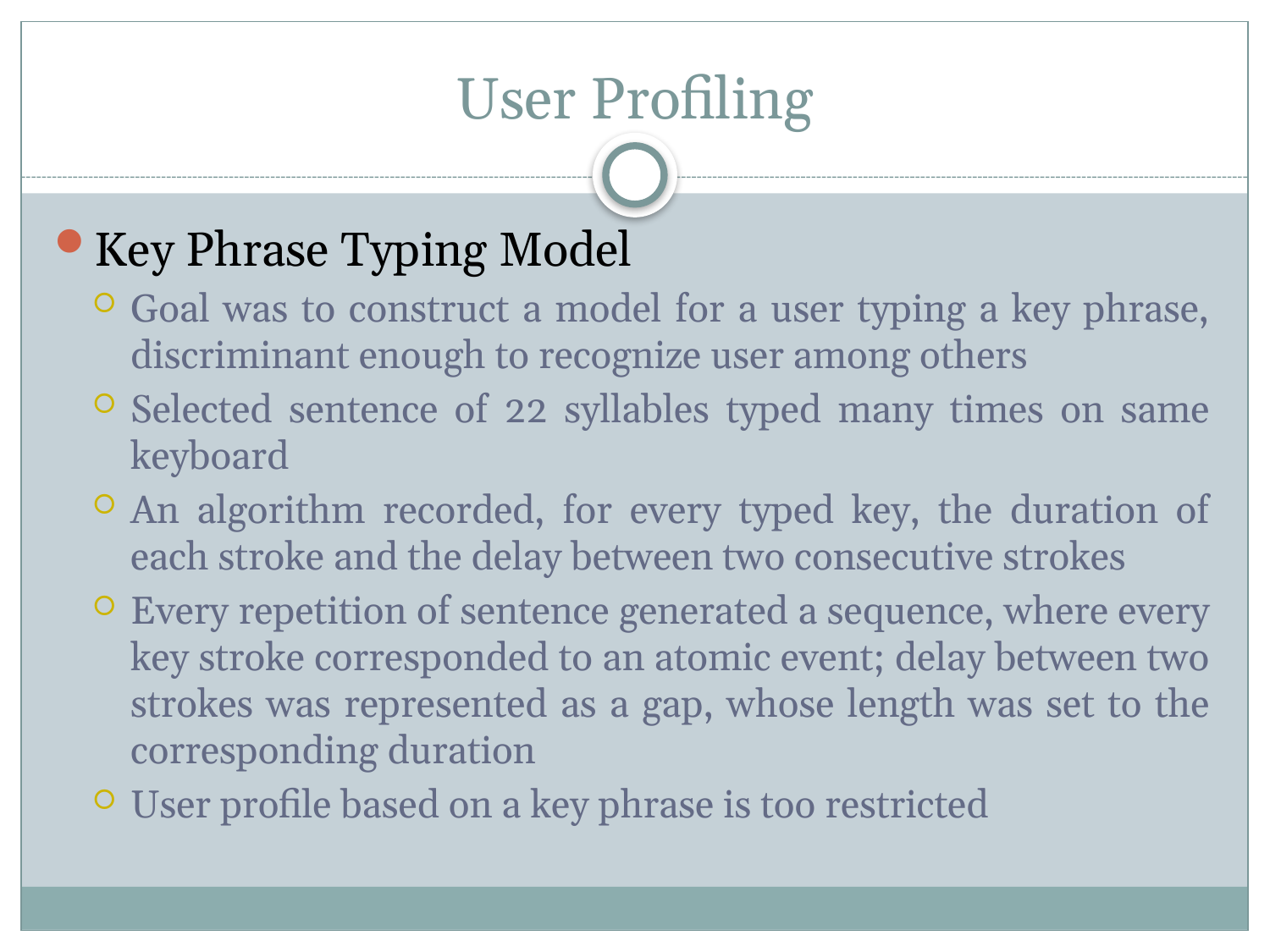

# User Profiling
Key Phrase Typing Model
Goal was to construct a model for a user typing a key phrase, discriminant enough to recognize user among others
Selected sentence of 22 syllables typed many times on same keyboard
An algorithm recorded, for every typed key, the duration of each stroke and the delay between two consecutive strokes
Every repetition of sentence generated a sequence, where every key stroke corresponded to an atomic event; delay between two strokes was represented as a gap, whose length was set to the corresponding duration
User profile based on a key phrase is too restricted